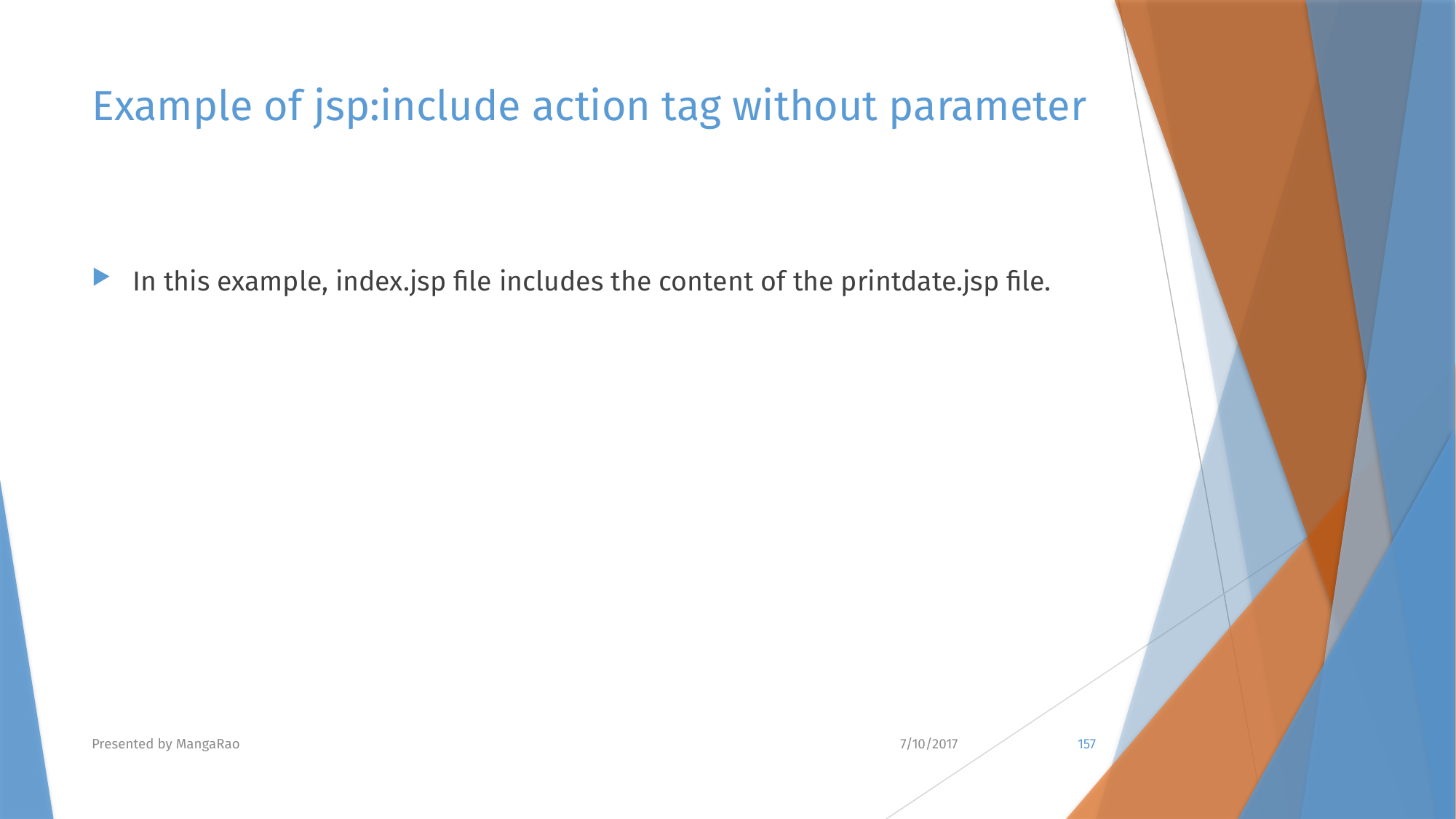

# Example of jsp:include action tag without parameter
In this example, index.jsp file includes the content of the printdate.jsp file.
Presented by MangaRao
7/10/2017
157